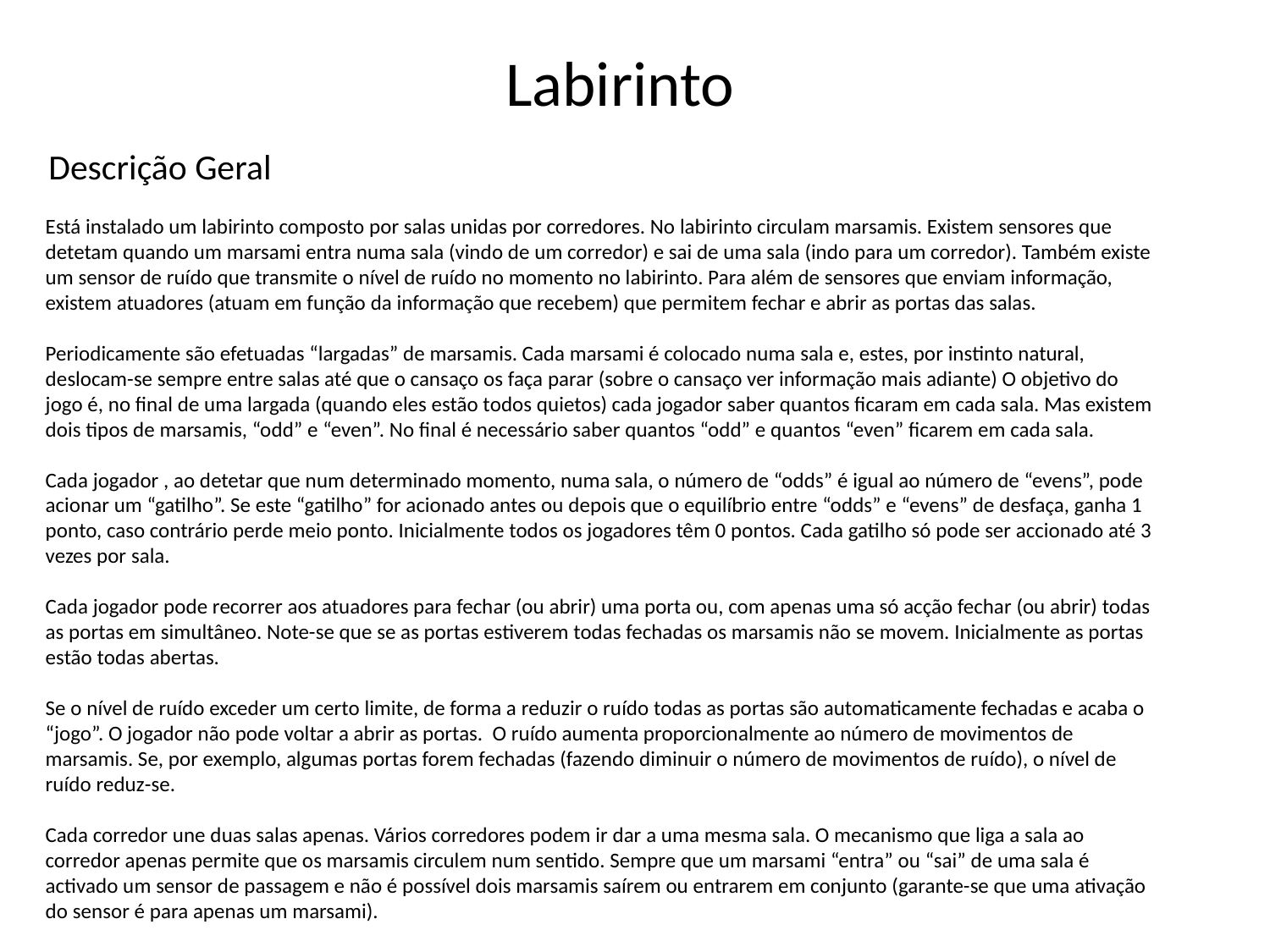

Labirinto
Descrição Geral
Está instalado um labirinto composto por salas unidas por corredores. No labirinto circulam marsamis. Existem sensores que detetam quando um marsami entra numa sala (vindo de um corredor) e sai de uma sala (indo para um corredor). Também existe um sensor de ruído que transmite o nível de ruído no momento no labirinto. Para além de sensores que enviam informação, existem atuadores (atuam em função da informação que recebem) que permitem fechar e abrir as portas das salas.

Periodicamente são efetuadas “largadas” de marsamis. Cada marsami é colocado numa sala e, estes, por instinto natural, deslocam-se sempre entre salas até que o cansaço os faça parar (sobre o cansaço ver informação mais adiante) O objetivo do jogo é, no final de uma largada (quando eles estão todos quietos) cada jogador saber quantos ficaram em cada sala. Mas existem dois tipos de marsamis, “odd” e “even”. No final é necessário saber quantos “odd” e quantos “even” ficarem em cada sala.

Cada jogador , ao detetar que num determinado momento, numa sala, o número de “odds” é igual ao número de “evens”, pode acionar um “gatilho”. Se este “gatilho” for acionado antes ou depois que o equilíbrio entre “odds” e “evens” de desfaça, ganha 1 ponto, caso contrário perde meio ponto. Inicialmente todos os jogadores têm 0 pontos. Cada gatilho só pode ser accionado até 3 vezes por sala.

Cada jogador pode recorrer aos atuadores para fechar (ou abrir) uma porta ou, com apenas uma só acção fechar (ou abrir) todas as portas em simultâneo. Note-se que se as portas estiverem todas fechadas os marsamis não se movem. Inicialmente as portas estão todas abertas.

Se o nível de ruído exceder um certo limite, de forma a reduzir o ruído todas as portas são automaticamente fechadas e acaba o “jogo”. O jogador não pode voltar a abrir as portas.  O ruído aumenta proporcionalmente ao número de movimentos de marsamis. Se, por exemplo, algumas portas forem fechadas (fazendo diminuir o número de movimentos de ruído), o nível de ruído reduz-se.

Cada corredor une duas salas apenas. Vários corredores podem ir dar a uma mesma sala. O mecanismo que liga a sala ao corredor apenas permite que os marsamis circulem num sentido. Sempre que um marsami “entra” ou “sai” de uma sala é activado um sensor de passagem e não é possível dois marsamis saírem ou entrarem em conjunto (garante-se que uma ativação do sensor é para apenas um marsami).